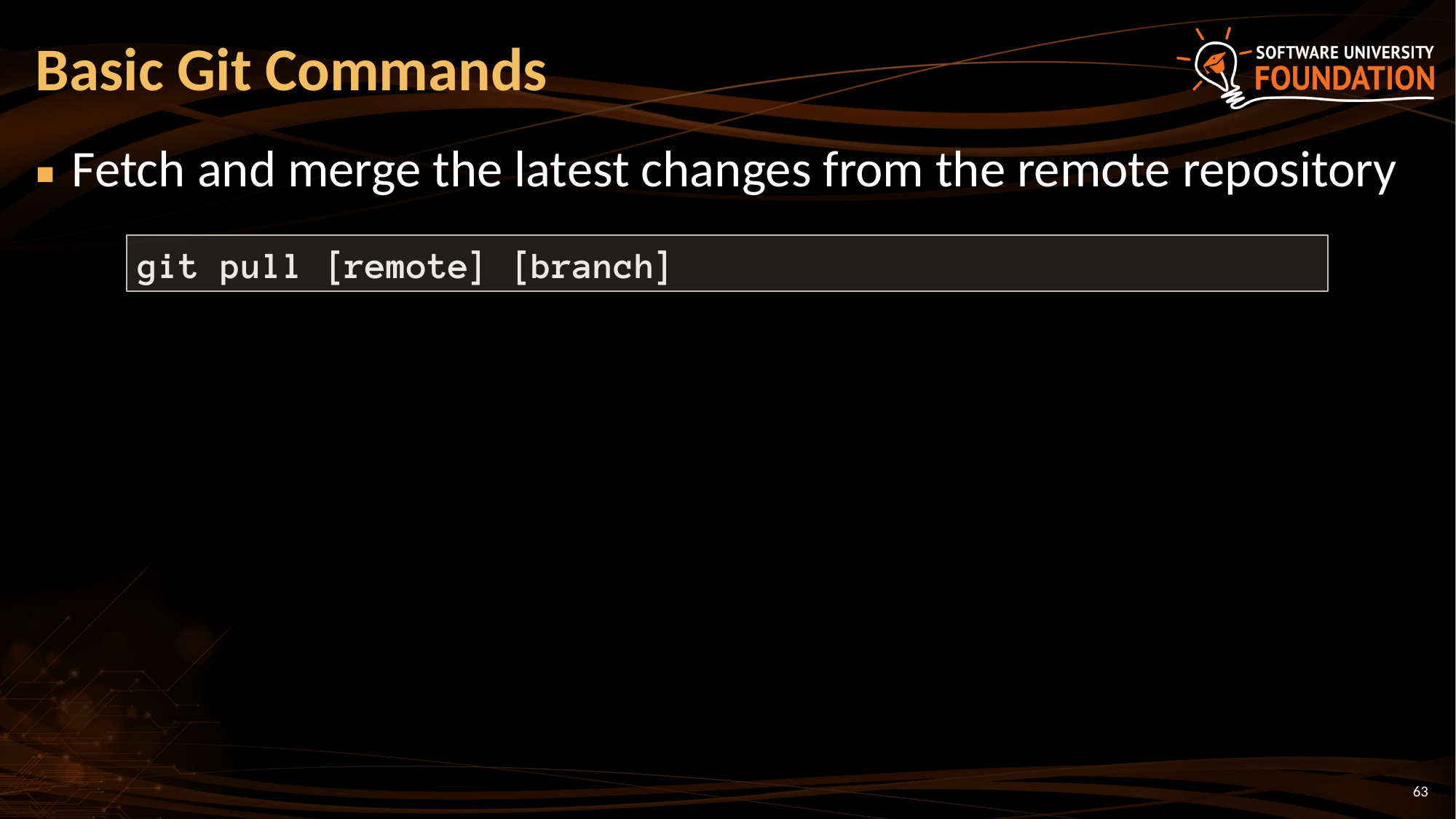

# Basic Git Commands
Fetch and merge the latest changes from the remote repository

git pull [remote] [branch]
63